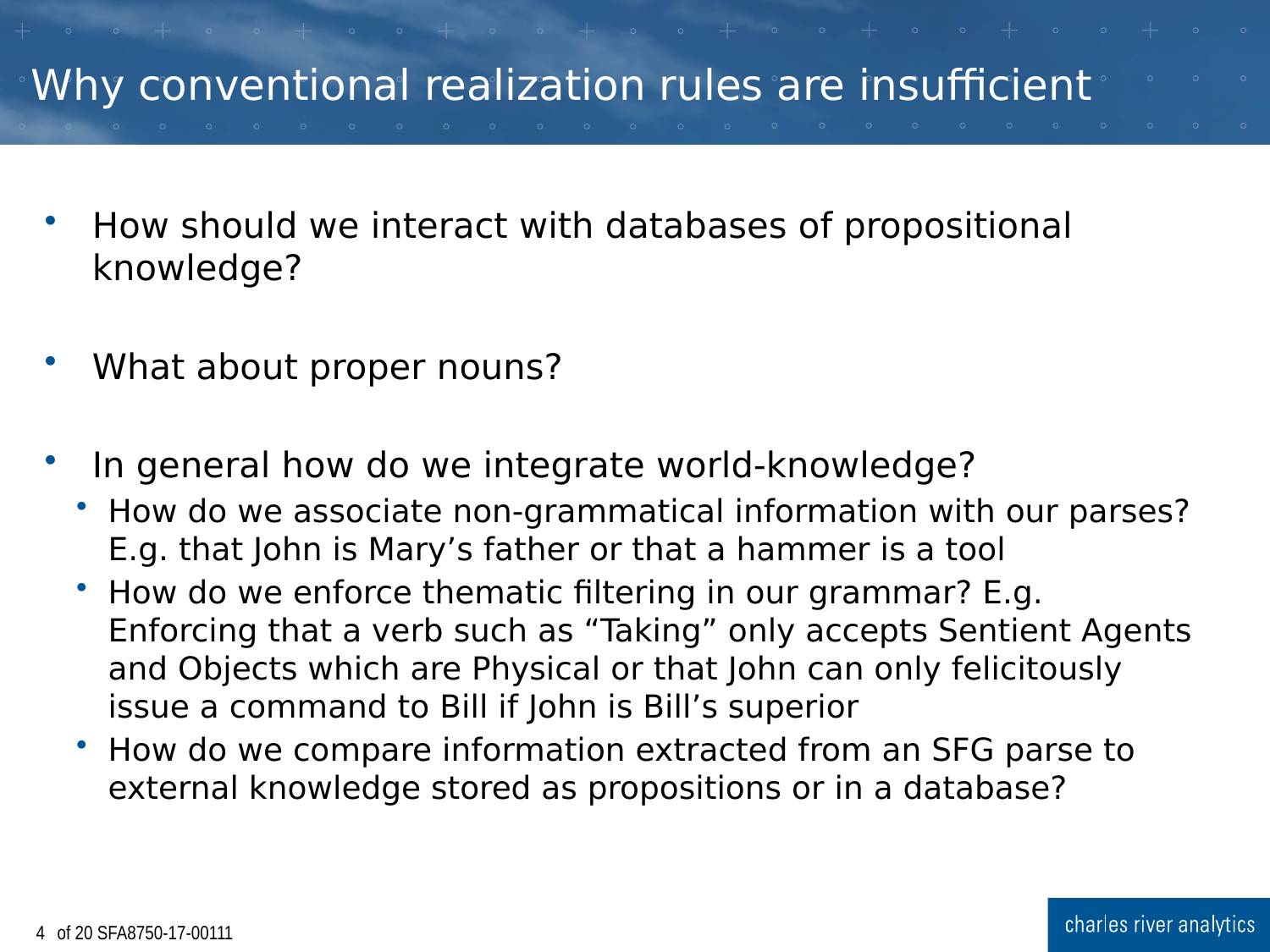

# Why conventional realization rules are insufficient

How should we interact with databases of propositional knowledge?

What about proper nouns?

In general how do we integrate world-knowledge?
How do we associate non-grammatical information with our parses? E.g. that John is Mary’s father or that a hammer is a tool
How do we enforce thematic filtering in our grammar? E.g. Enforcing that a verb such as “Taking” only accepts Sentient Agents and Objects which are Physical or that John can only felicitously issue a command to Bill if John is Bill’s superior
How do we compare information extracted from an SFG parse to external knowledge stored as propositions or in a database?

4